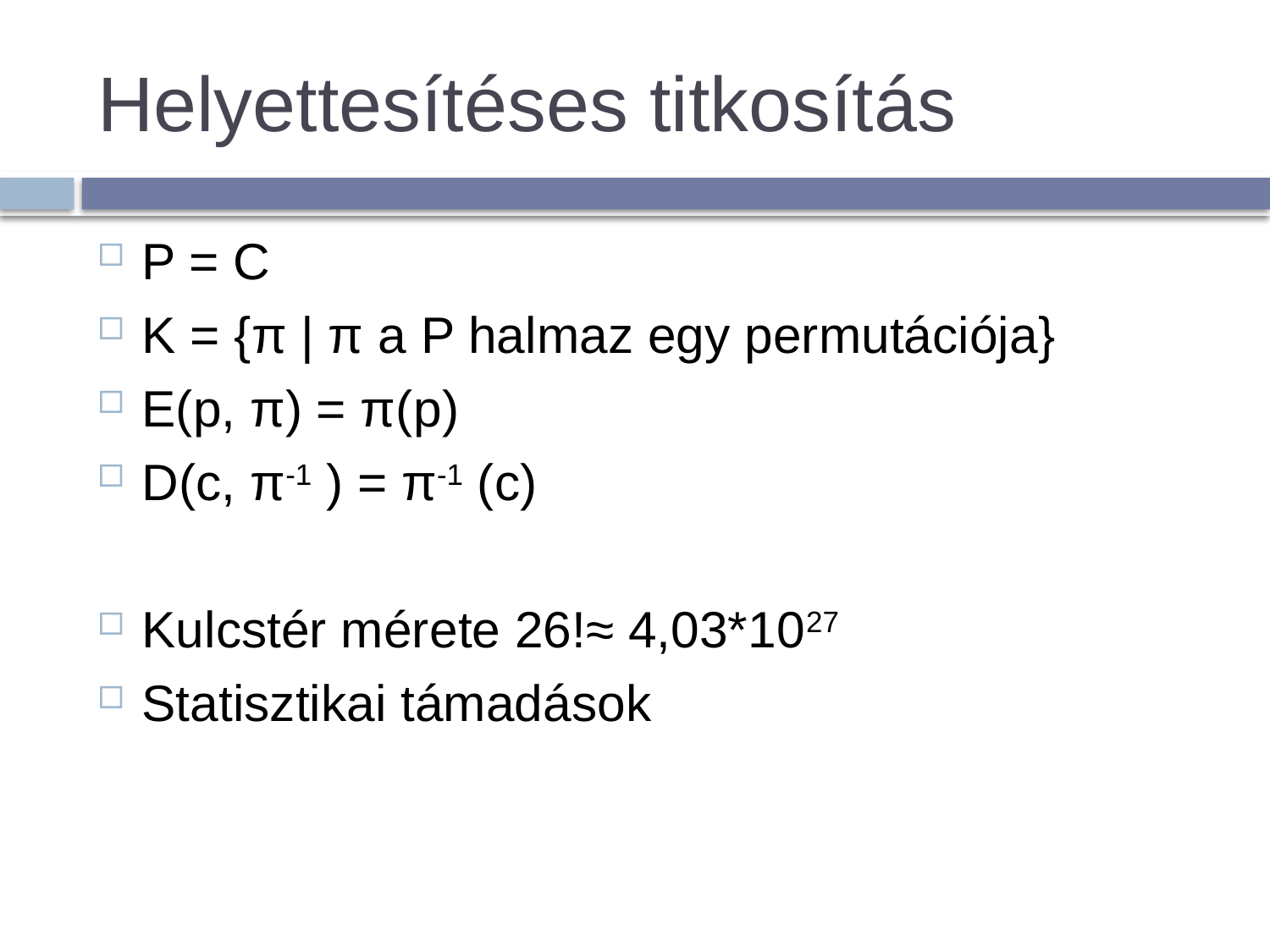

# Helyettesítéses titkosítás
P = C
K = {π | π a P halmaz egy permutációja}
E(p, π) = π(p)
D(c, π-1 ) = π-1 (c)

Kulcstér mérete 26!≈ 4,03*1027
Statisztikai támadások